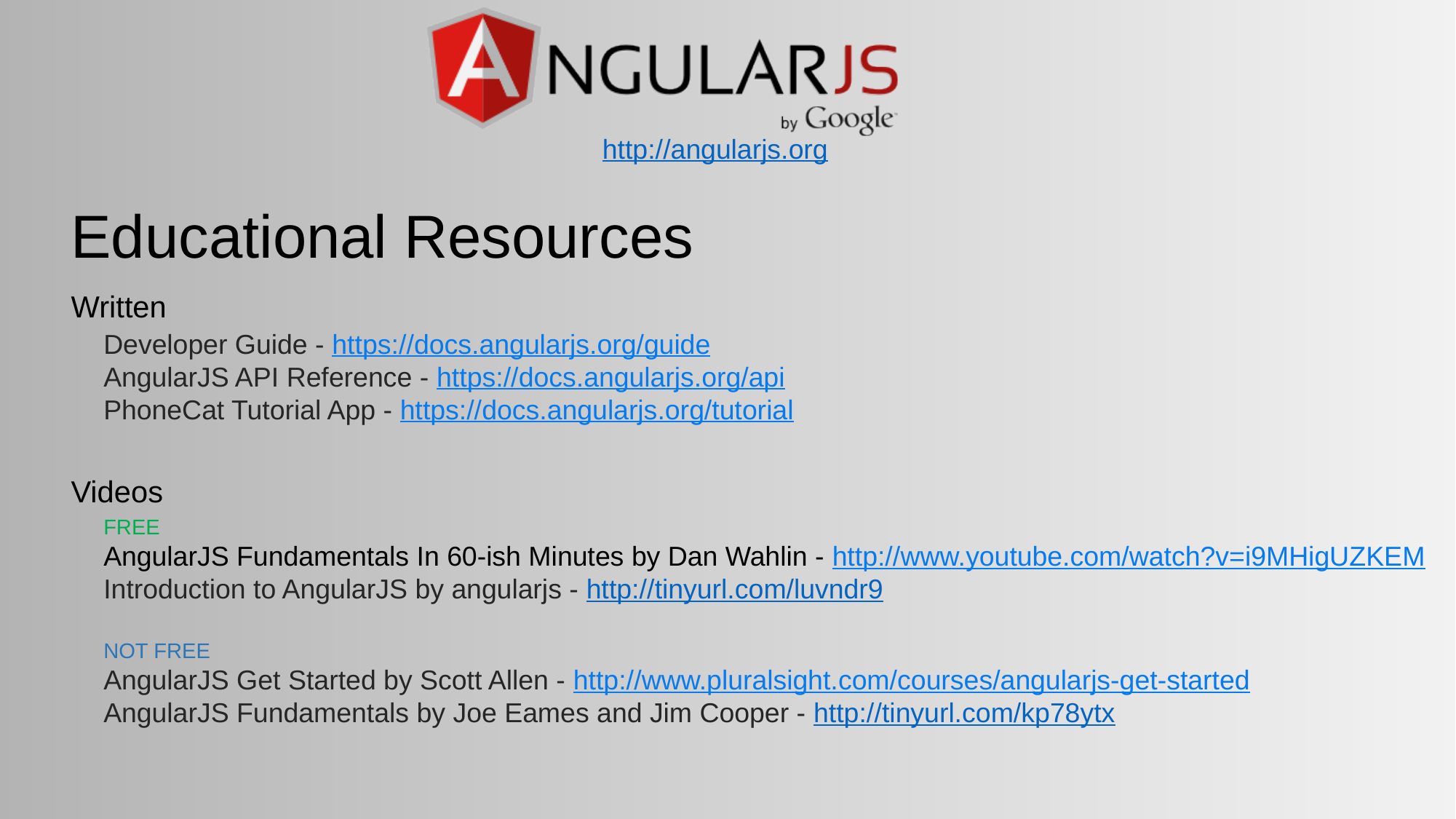

http://angularjs.org
# Educational Resources
Written
Developer Guide - https://docs.angularjs.org/guide
AngularJS API Reference - https://docs.angularjs.org/api
PhoneCat Tutorial App - https://docs.angularjs.org/tutorial
Videos
FREE
AngularJS Fundamentals In 60-ish Minutes by Dan Wahlin - http://www.youtube.com/watch?v=i9MHigUZKEM
Introduction to AngularJS by angularjs - http://tinyurl.com/luvndr9

NOT FREE
AngularJS Get Started by Scott Allen - http://www.pluralsight.com/courses/angularjs-get-started
AngularJS Fundamentals by Joe Eames and Jim Cooper - http://tinyurl.com/kp78ytx